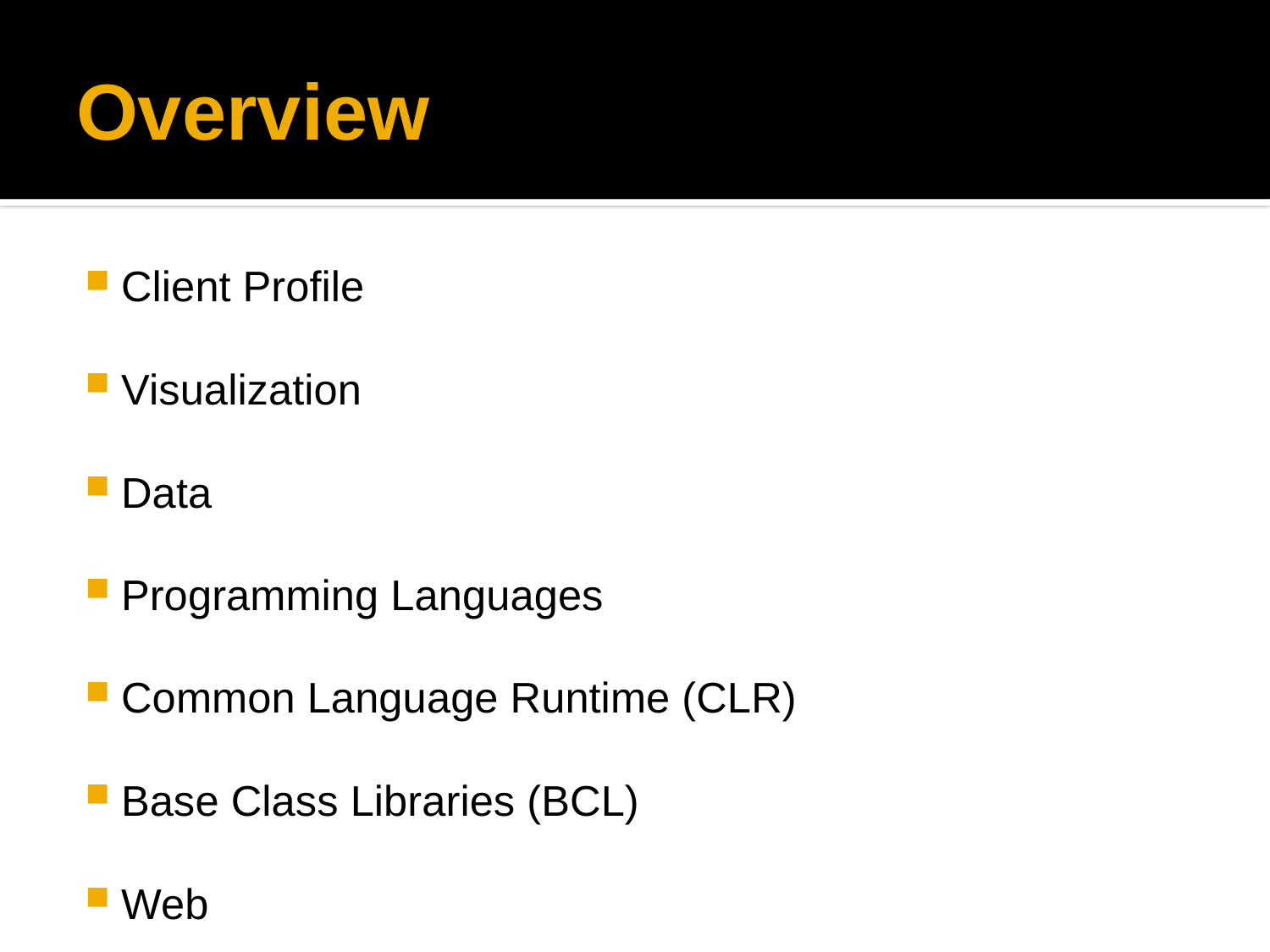

# Overview
Client Profile

Visualization

Data

Programming Languages

Common Language Runtime (CLR)

Base Class Libraries (BCL)

Web